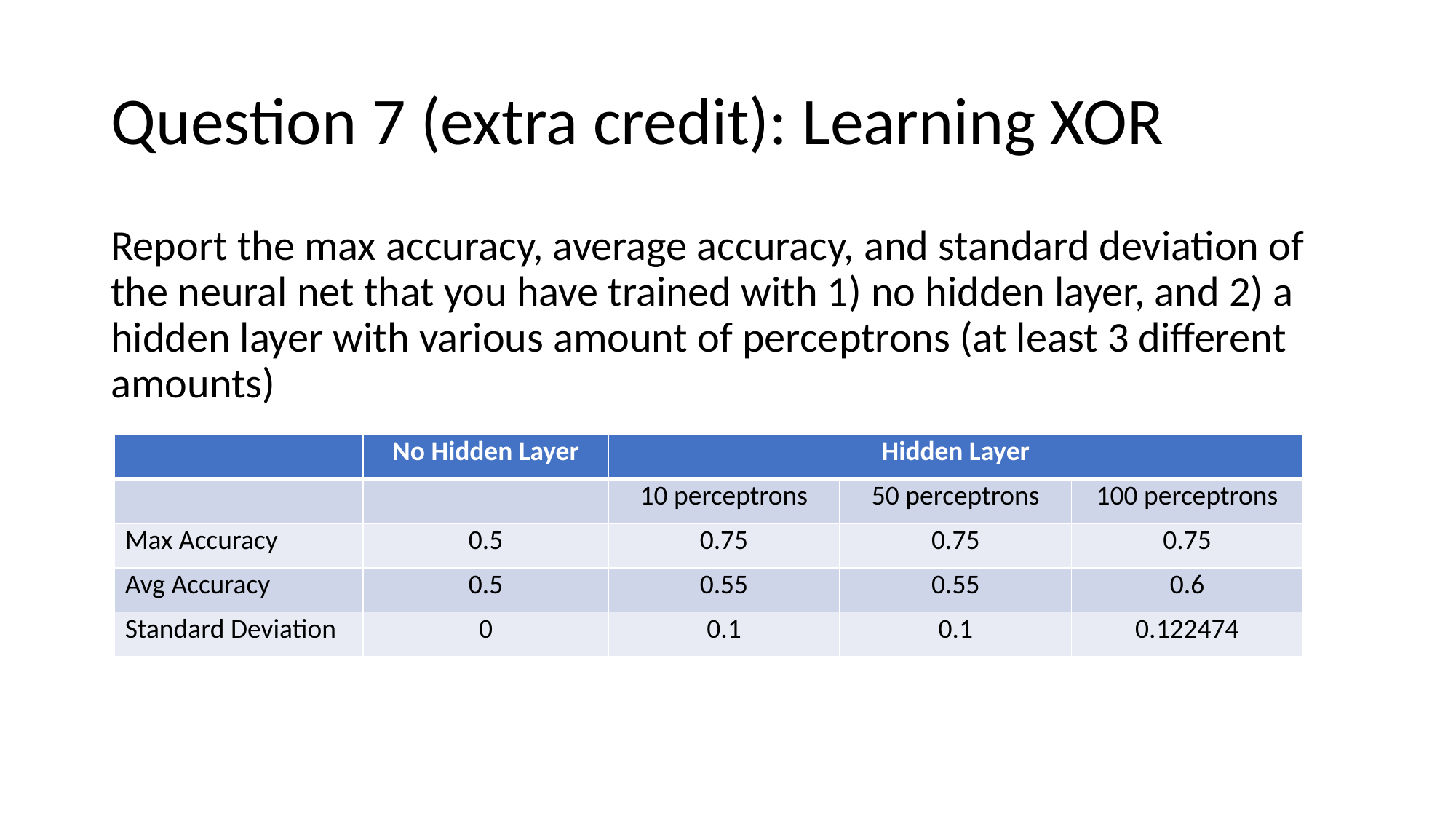

# Question 7 (extra credit): Learning XOR
Report the max accuracy, average accuracy, and standard deviation of the neural net that you have trained with 1) no hidden layer, and 2) a hidden layer with various amount of perceptrons (at least 3 different amounts)
|  | No Hidden Layer | Hidden Layer |  |  |
| --- | --- | --- | --- | --- |
|  |  | 10 perceptrons | 50 perceptrons | 100 perceptrons |
| Max Accuracy | 0.5 | 0.75 | 0.75 | 0.75 |
| Avg Accuracy | 0.5 | 0.55 | 0.55 | 0.6 |
| Standard Deviation | 0 | 0.1 | 0.1 | 0.122474 |